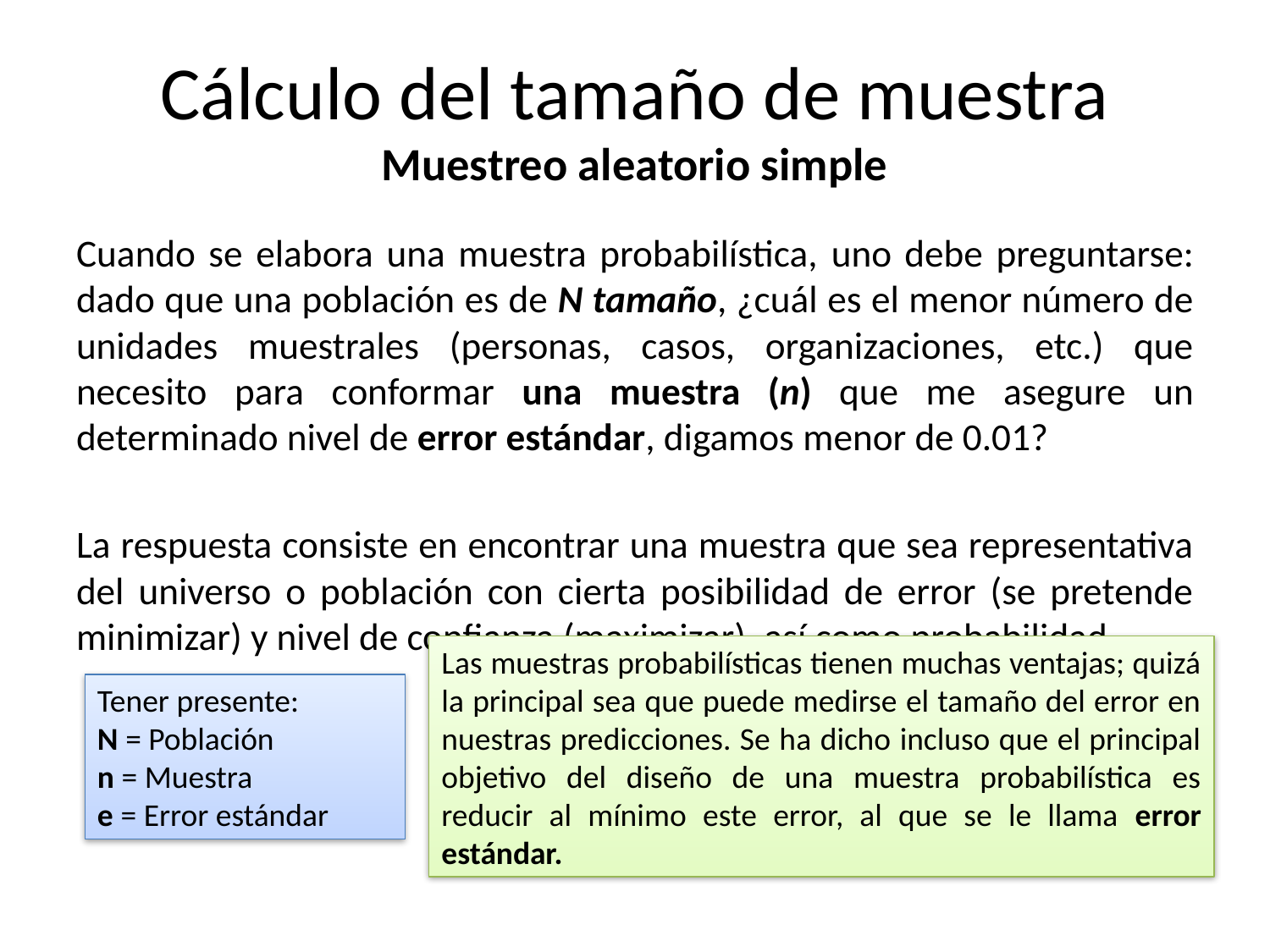

# Cálculo del tamaño de muestra Muestreo aleatorio simple
Cuando se elabora una muestra probabilística, uno debe preguntarse: dado que una población es de N tamaño, ¿cuál es el menor número de unidades muestrales (personas, casos, organizaciones, etc.) que necesito para conformar una muestra (n) que me asegure un determinado nivel de error estándar, digamos menor de 0.01?

La respuesta consiste en encontrar una muestra que sea representativa del universo o población con cierta posibilidad de error (se pretende minimizar) y nivel de confianza (maximizar), así como probabilidad.
Las muestras probabilísticas tienen muchas ventajas; quizá la principal sea que puede medirse el tamaño del error en nuestras predicciones. Se ha dicho incluso que el principal objetivo del diseño de una muestra probabilística es reducir al mínimo este error, al que se le llama error estándar.
Tener presente:
N = Población
n = Muestra
e = Error estándar